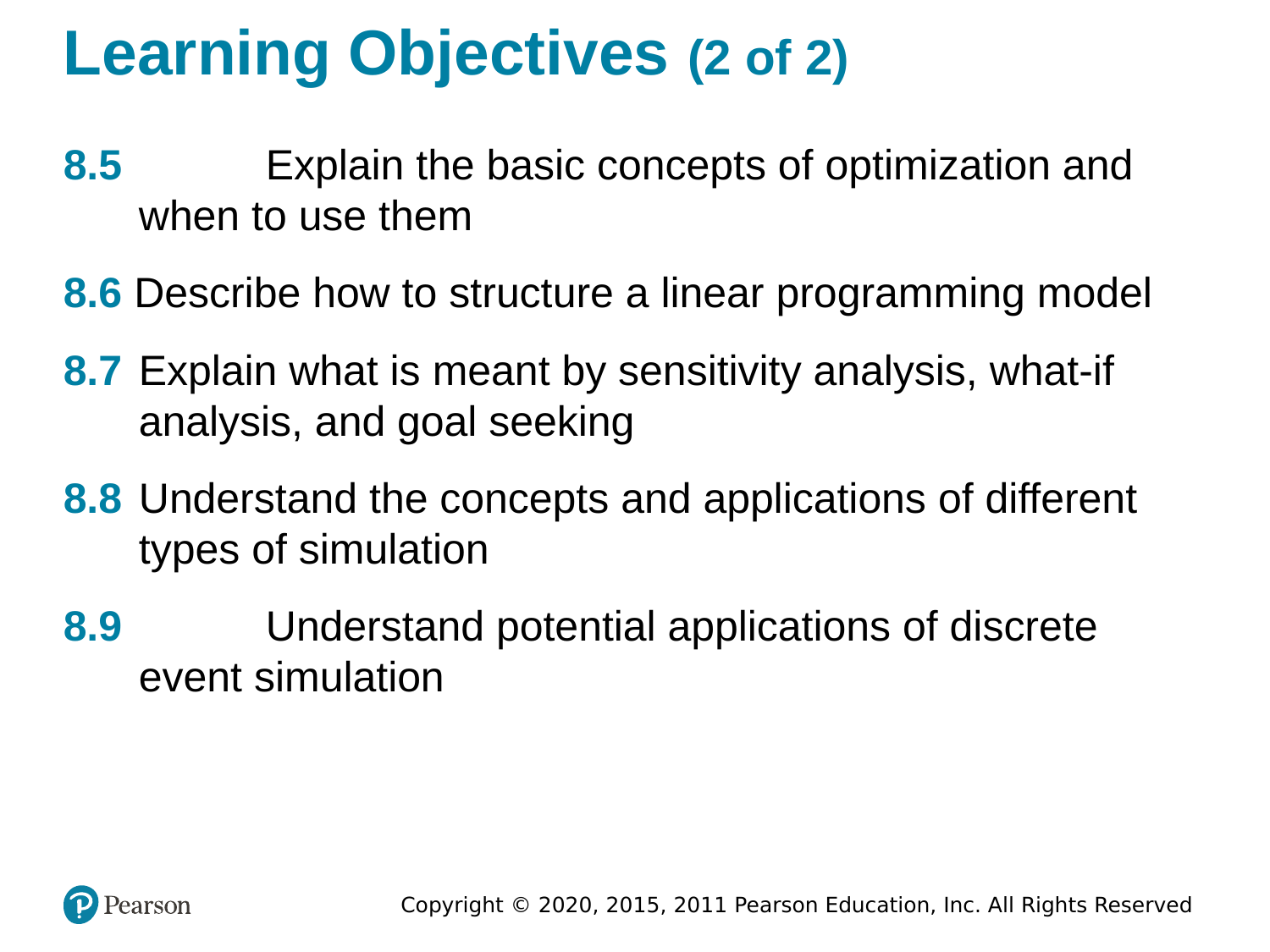

# Learning Objectives (2 of 2)
8.5 		Explain the basic concepts of optimization and when to use them
8.6 Describe how to structure a linear programming model
8.7 	Explain what is meant by sensitivity analysis, what-if analysis, and goal seeking
8.8 	Understand the concepts and applications of different types of simulation
8.9 		Understand potential applications of discrete event simulation